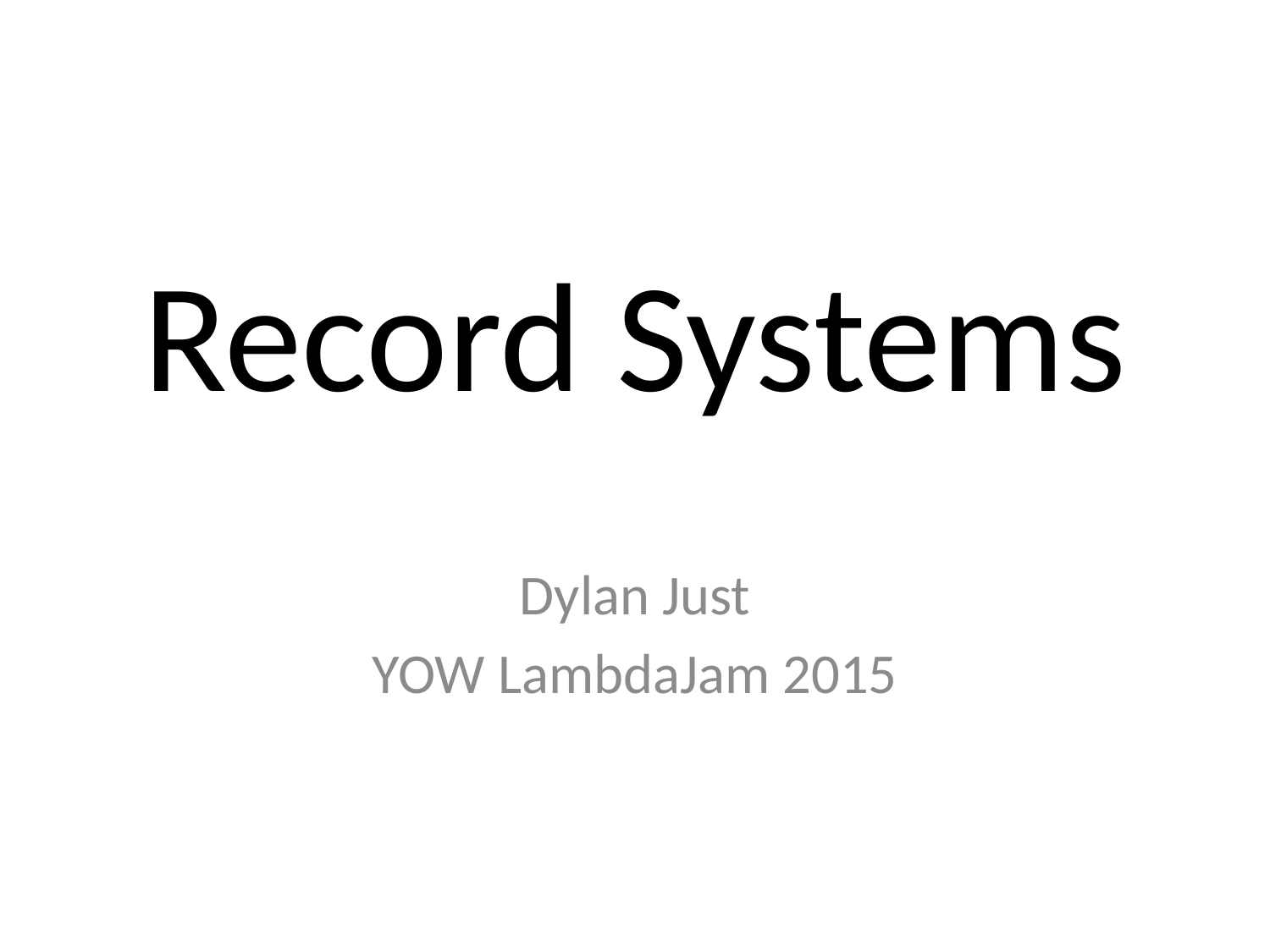

# Record Systems
Dylan Just
YOW LambdaJam 2015